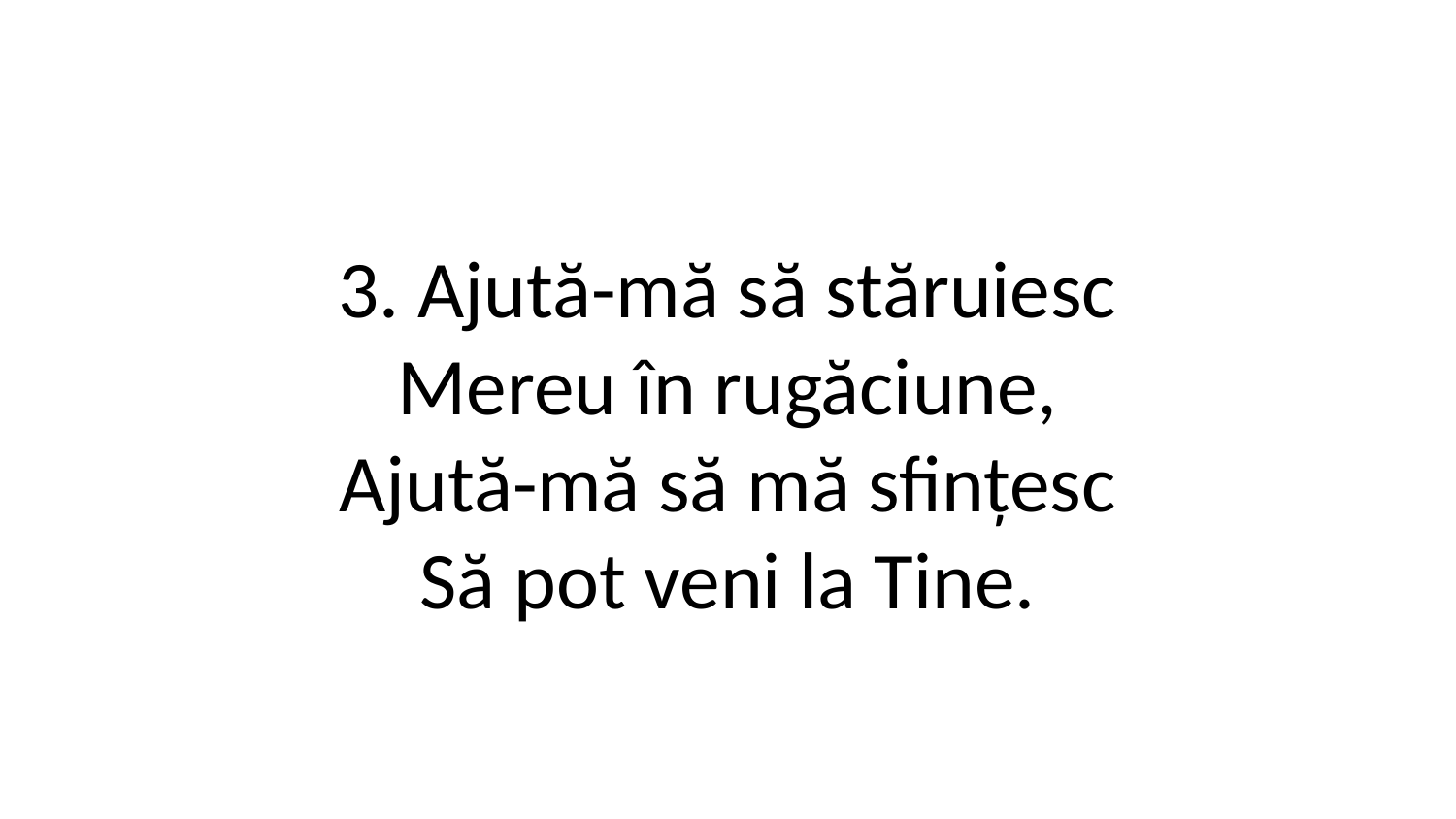

3. Ajută-mă să stăruiesc
Mereu în rugăciune,
Ajută-mă să mă sfințesc
Să pot veni la Tine.